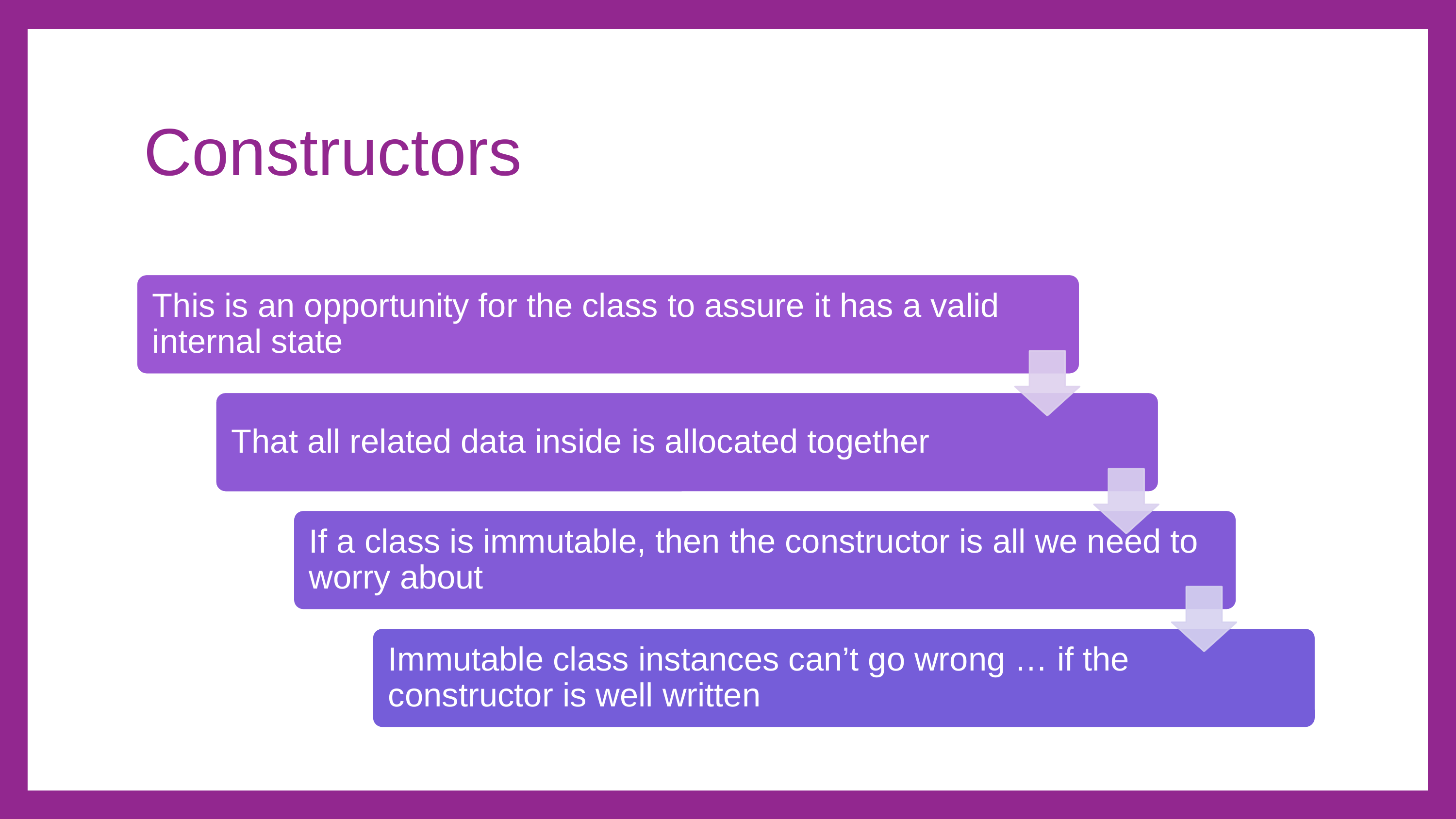

# Constructors
This is an opportunity for the class to assure it has a valid internal state
That all related data inside is allocated together
If a class is immutable, then the constructor is all we need to worry about
Immutable class instances can’t go wrong … if the constructor is well written